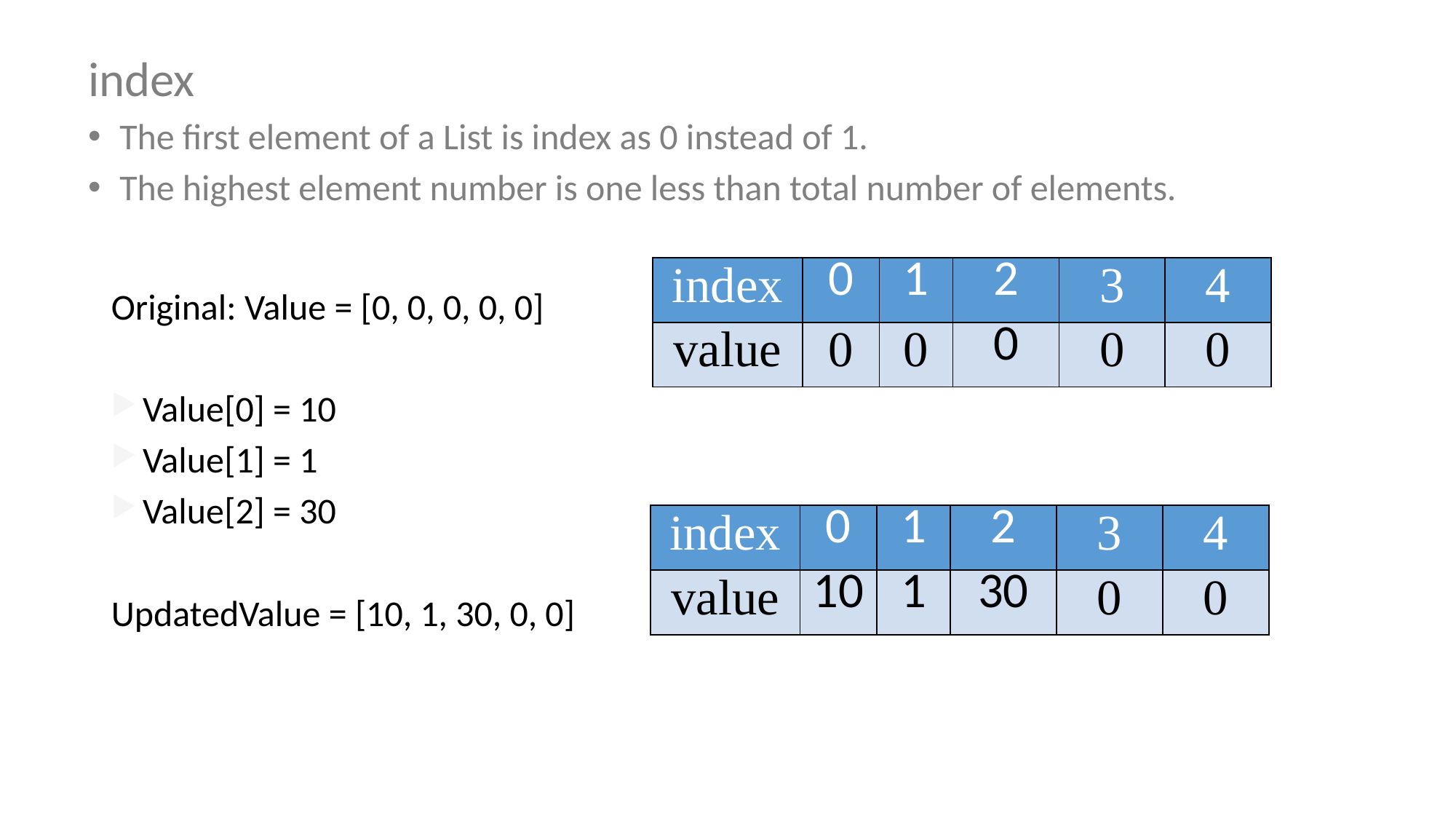

# index
The first element of a List is index as 0 instead of 1.
The highest element number is one less than total number of elements.
| index | 0 | 1 | 2 | 3 | 4 |
| --- | --- | --- | --- | --- | --- |
| value | 0 | 0 | 0 | 0 | 0 |
Original: Value = [0, 0, 0, 0, 0]

Value[0] = 10
Value[1] = 1
Value[2] = 30

UpdatedValue = [10, 1, 30, 0, 0]
| index | 0 | 1 | 2 | 3 | 4 |
| --- | --- | --- | --- | --- | --- |
| value | 10 | 1 | 30 | 0 | 0 |